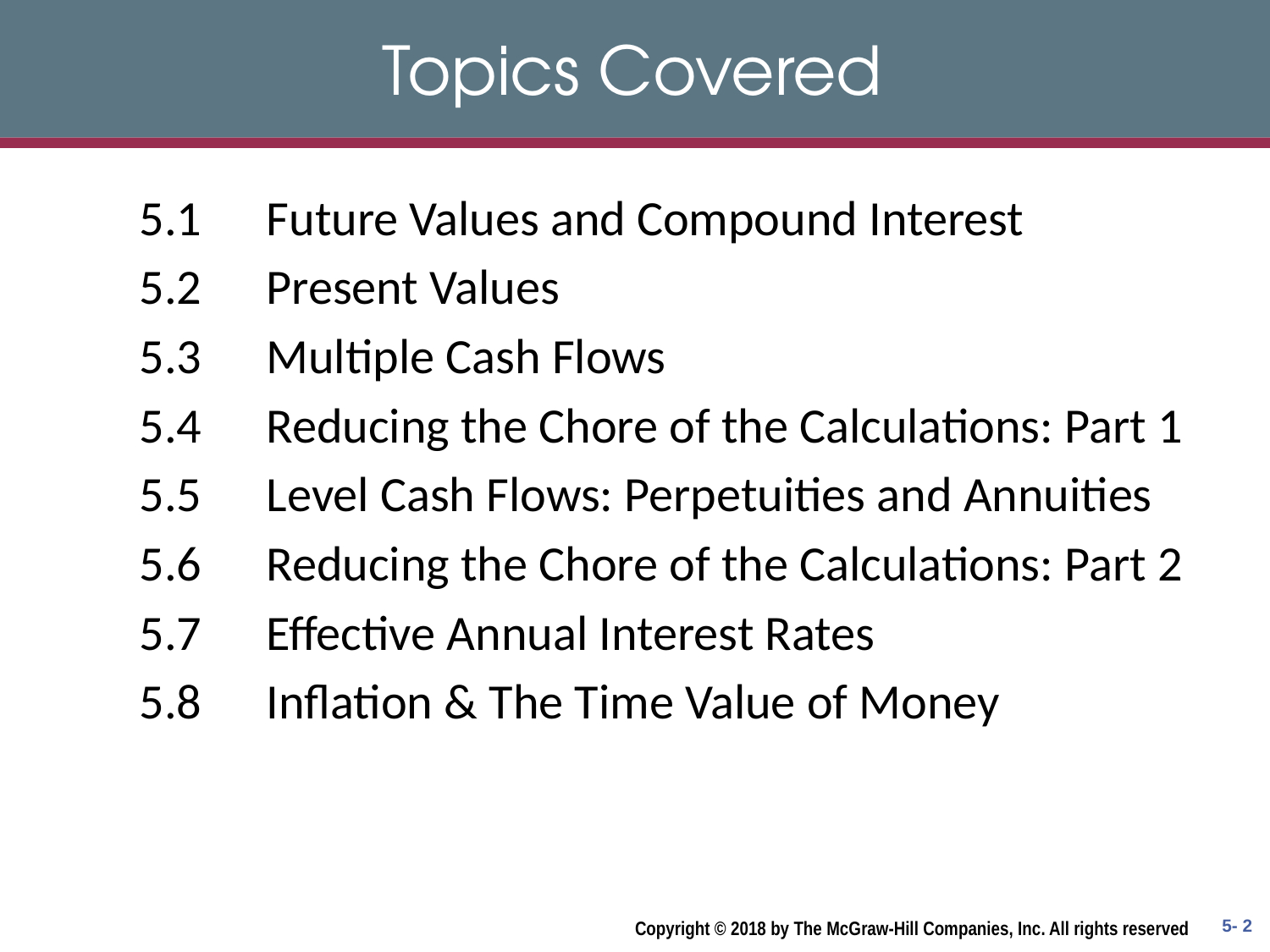

# Topics Covered
5.1	Future Values and Compound Interest
5.2	Present Values
5.3	Multiple Cash Flows
5.4	Reducing the Chore of the Calculations: Part 1
5.5	Level Cash Flows: Perpetuities and Annuities
5.6	Reducing the Chore of the Calculations: Part 2
5.7	Effective Annual Interest Rates
5.8	Inflation & The Time Value of Money